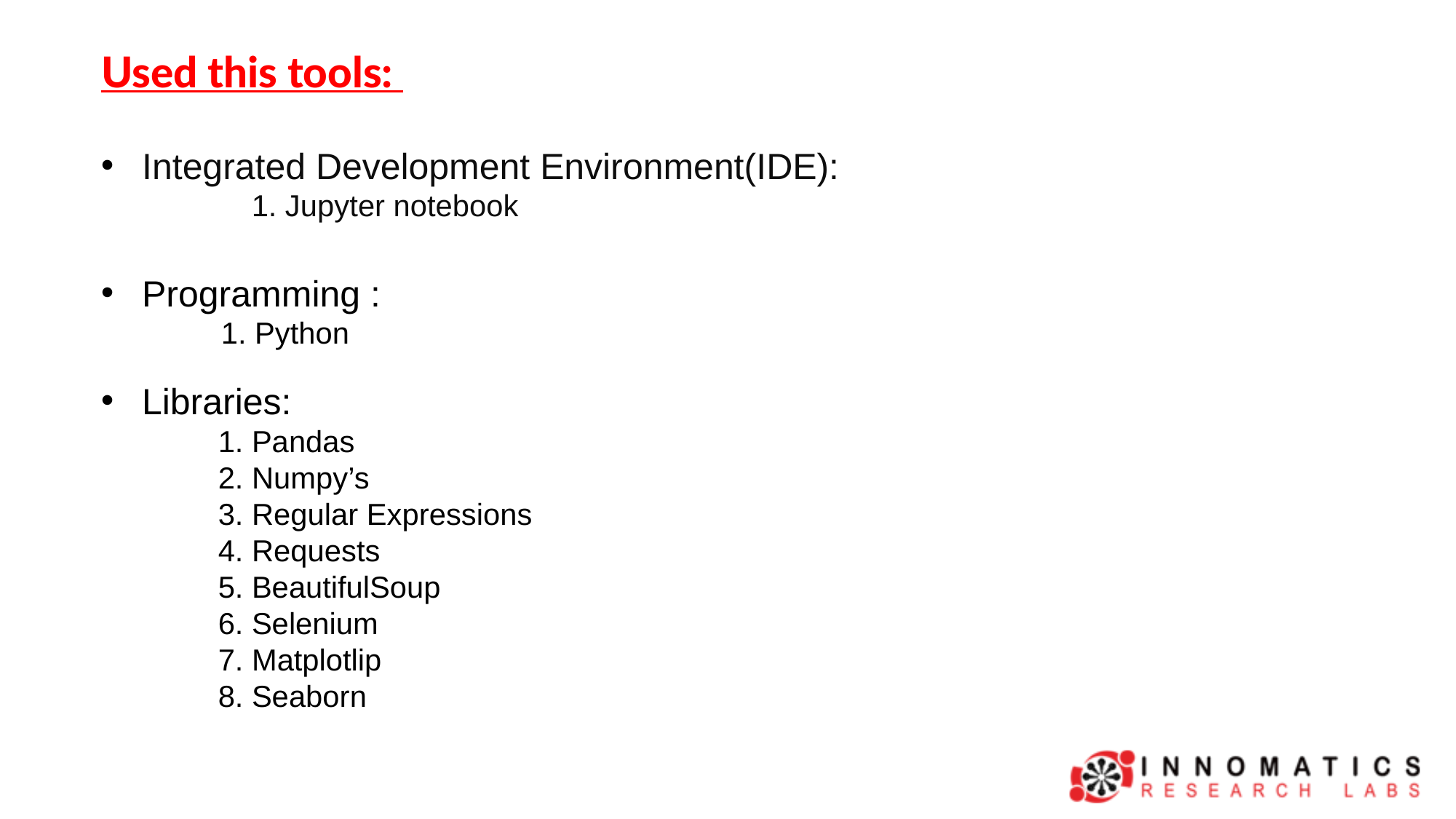

Used this tools:
Integrated Development Environment(IDE):
                  1. Jupyter notebook
Programming :
                    1. Python
Libraries:
              1. Pandas
              2. Numpy’s
              3. Regular Expressions
              4. Requests
              5. BeautifulSoup
              6. Selenium
              7. Matplotlip
              8. Seaborn